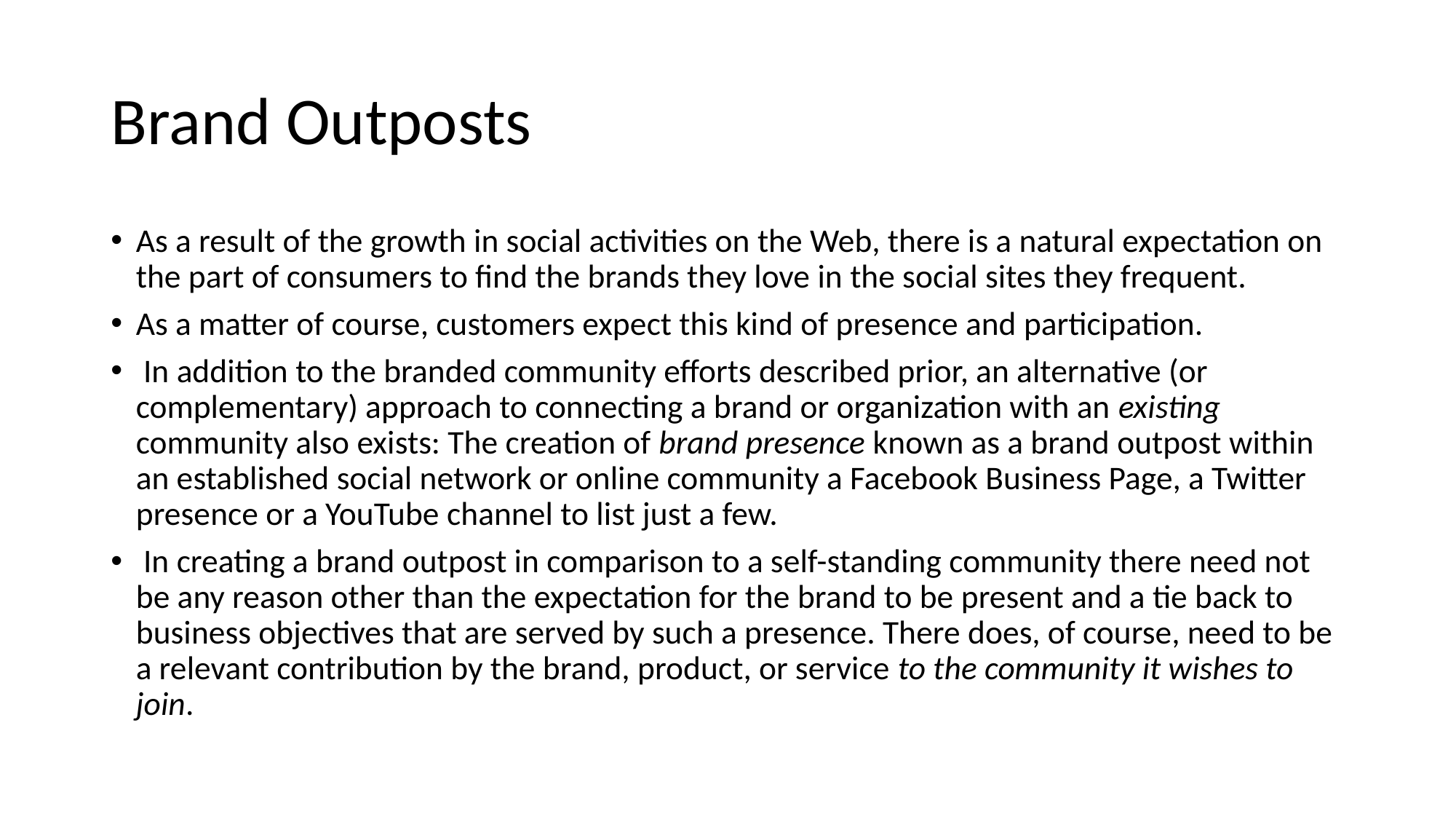

# Brand Outposts
As a result of the growth in social activities on the Web, there is a natural expectation on the part of consumers to find the brands they love in the social sites they frequent.
As a matter of course, customers expect this kind of presence and participation.
 In addition to the branded community efforts described prior, an alternative (or complementary) approach to connecting a brand or organization with an existing community also exists: The creation of brand presence known as a brand outpost within an established social network or online community a Facebook Business Page, a Twitter presence or a YouTube channel to list just a few.
 In creating a brand outpost in comparison to a self-standing community there need not be any reason other than the expectation for the brand to be present and a tie back to business objectives that are served by such a presence. There does, of course, need to be a relevant contribution by the brand, product, or service to the community it wishes to join.